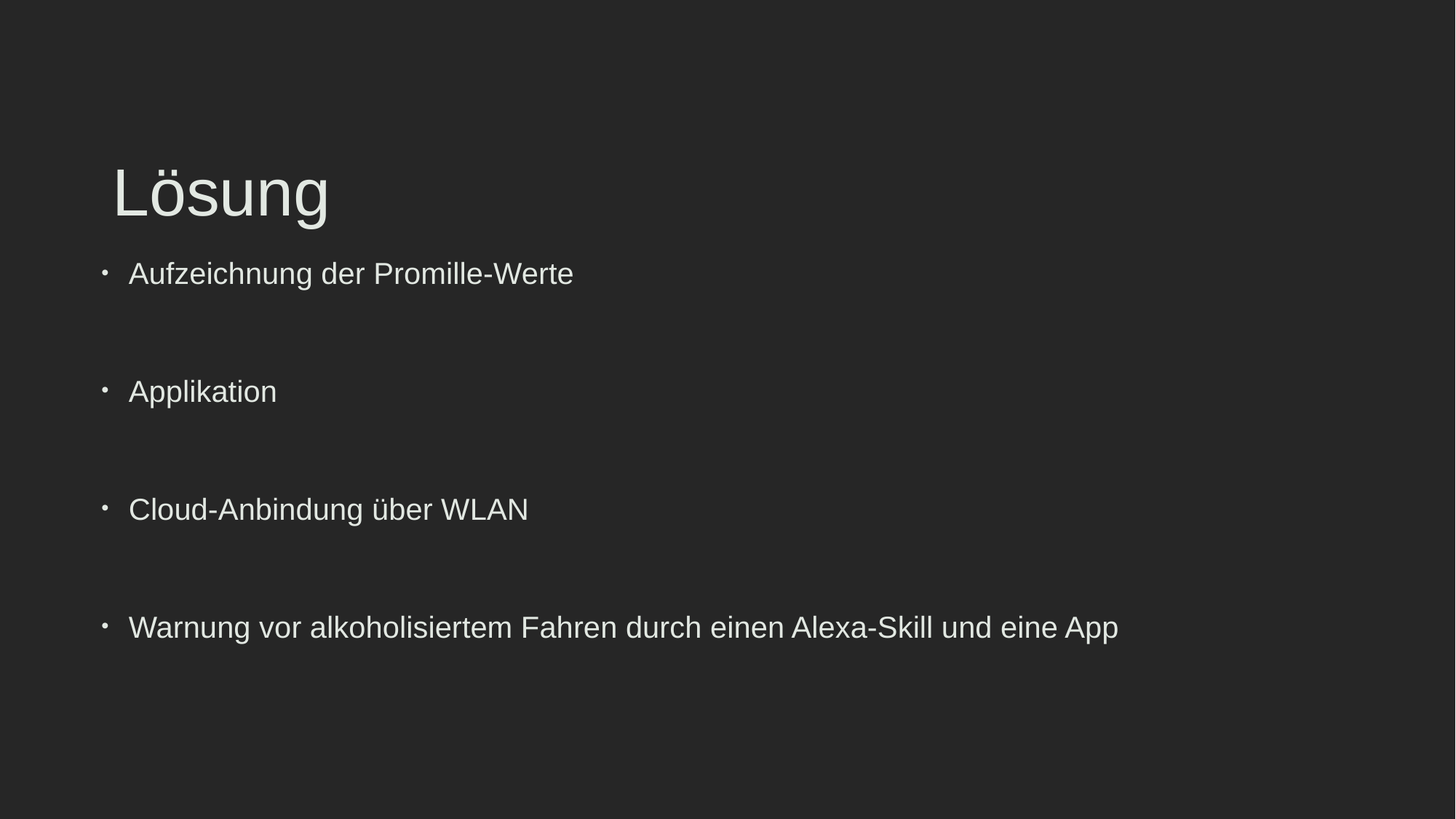

# Lösung
Aufzeichnung der Promille-Werte

Applikation

Cloud-Anbindung über WLAN

Warnung vor alkoholisiertem Fahren durch einen Alexa-Skill und eine App